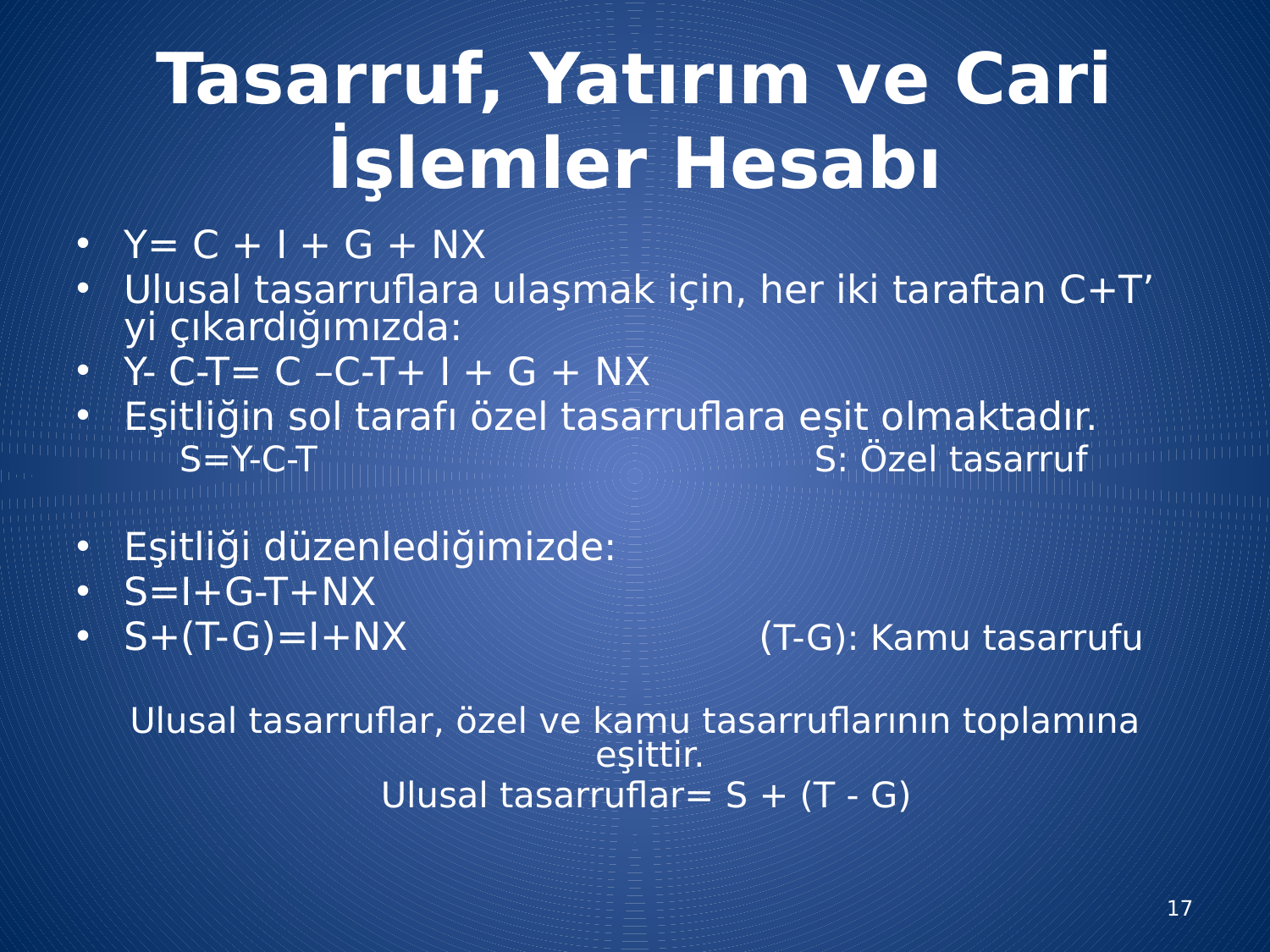

# Tasarruf, Yatırım ve Cari İşlemler Hesabı
Y= C + I + G + NX
Ulusal tasarruflara ulaşmak için, her iki taraftan C+T’ yi çıkardığımızda:
Y- C-T= C –C-T+ I + G + NX
Eşitliğin sol tarafı özel tasarruflara eşit olmaktadır.
	S=Y-C-T				S: Özel tasarruf

Eşitliği düzenlediğimizde:
S=I+G-T+NX
S+(T-G)=I+NX  			(T-G): Kamu tasarrufu

Ulusal tasarruflar, özel ve kamu tasarruflarının toplamına eşittir.
  Ulusal tasarruflar= S + (T - G)

17